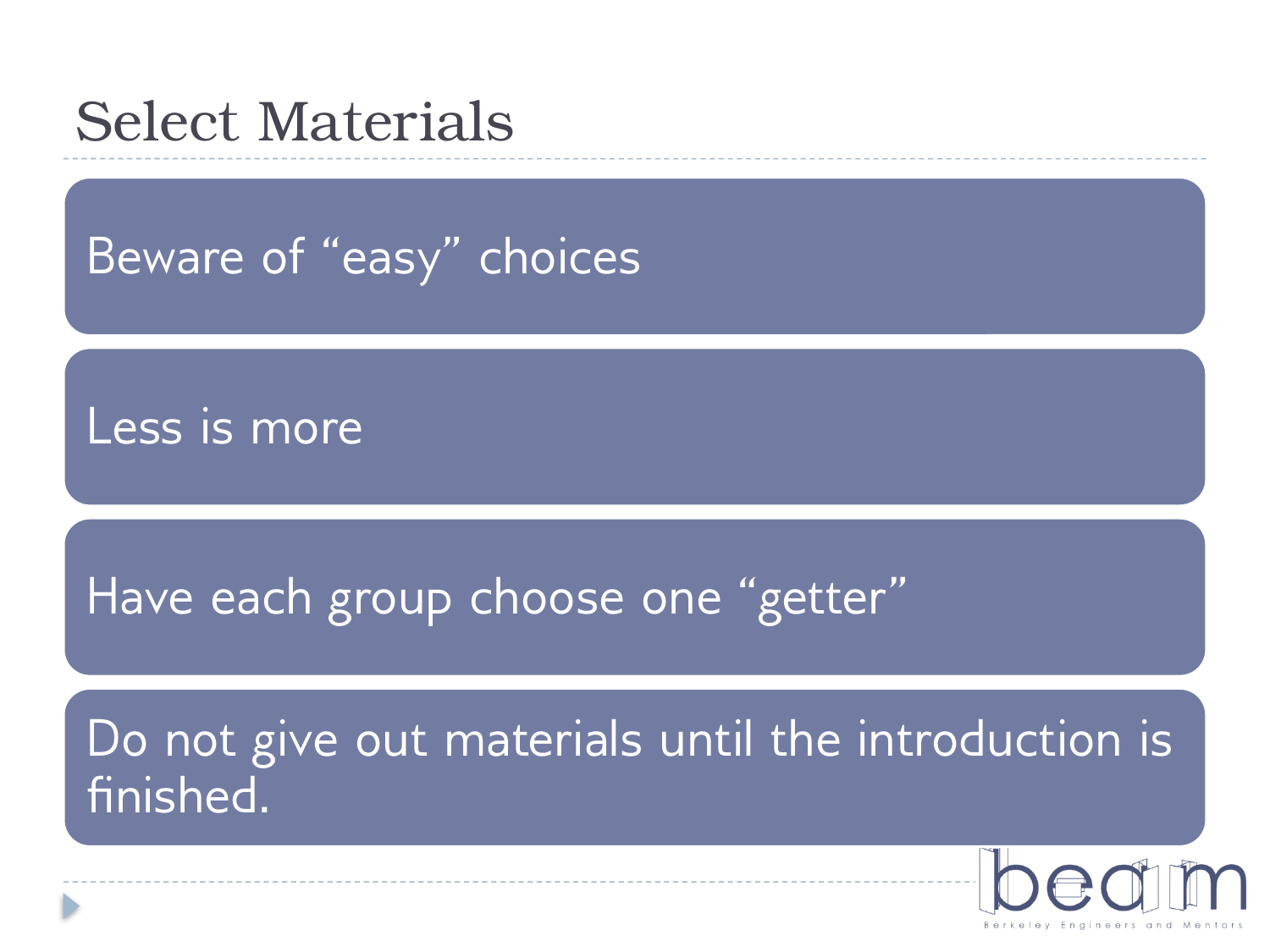

# Select Materials
Beware of “easy” choices
Less is more
Have each group choose one “getter”
Do not give out materials until the introduction is finished.